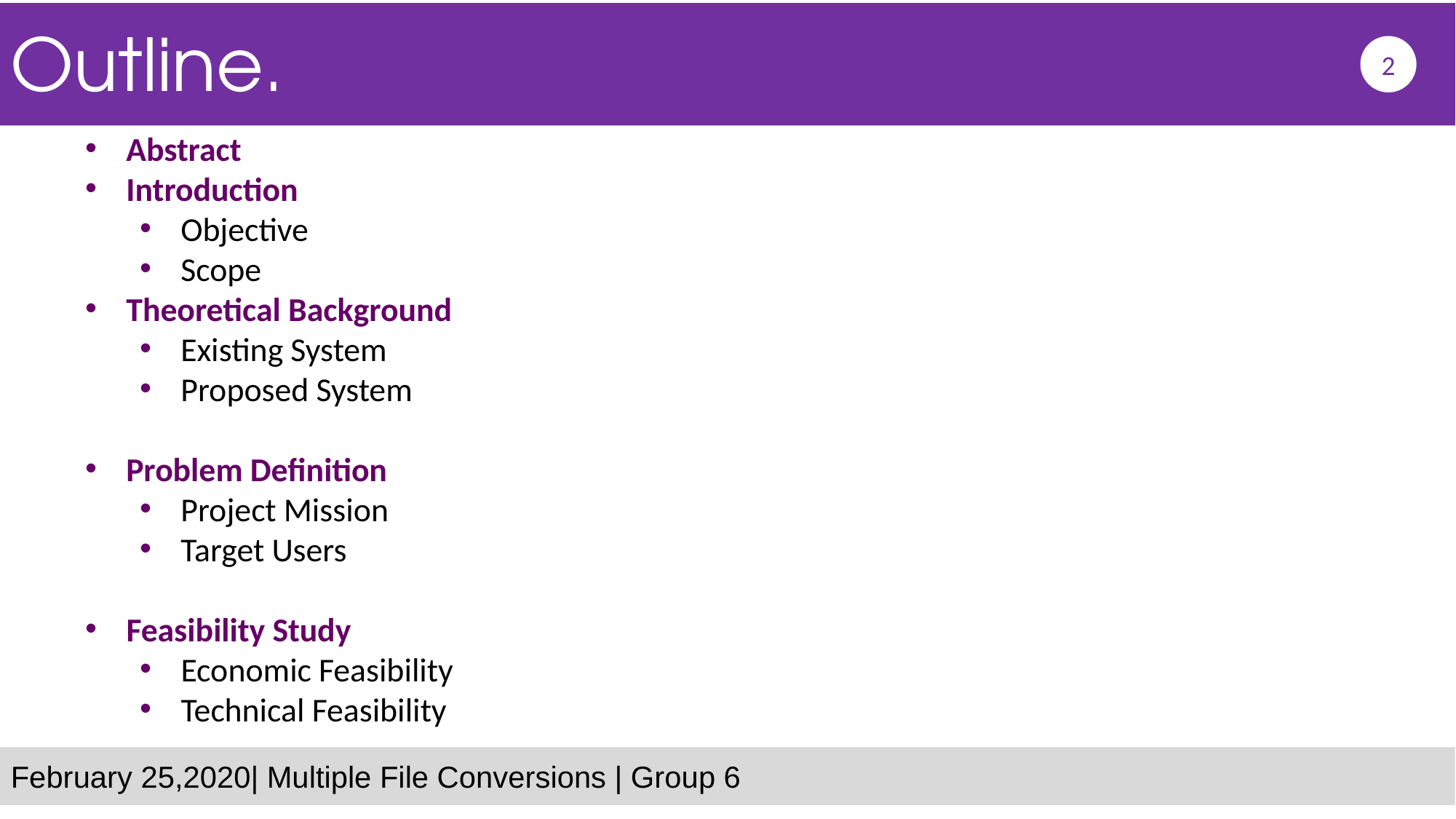

Outline.
2
Abstract
Introduction
Objective
Scope
Theoretical Background
Existing System
Proposed System

Problem Definition
Project Mission
Target Users

Feasibility Study
Economic Feasibility
Technical Feasibility
February 25,2020| Multiple File Conversions | Group 6